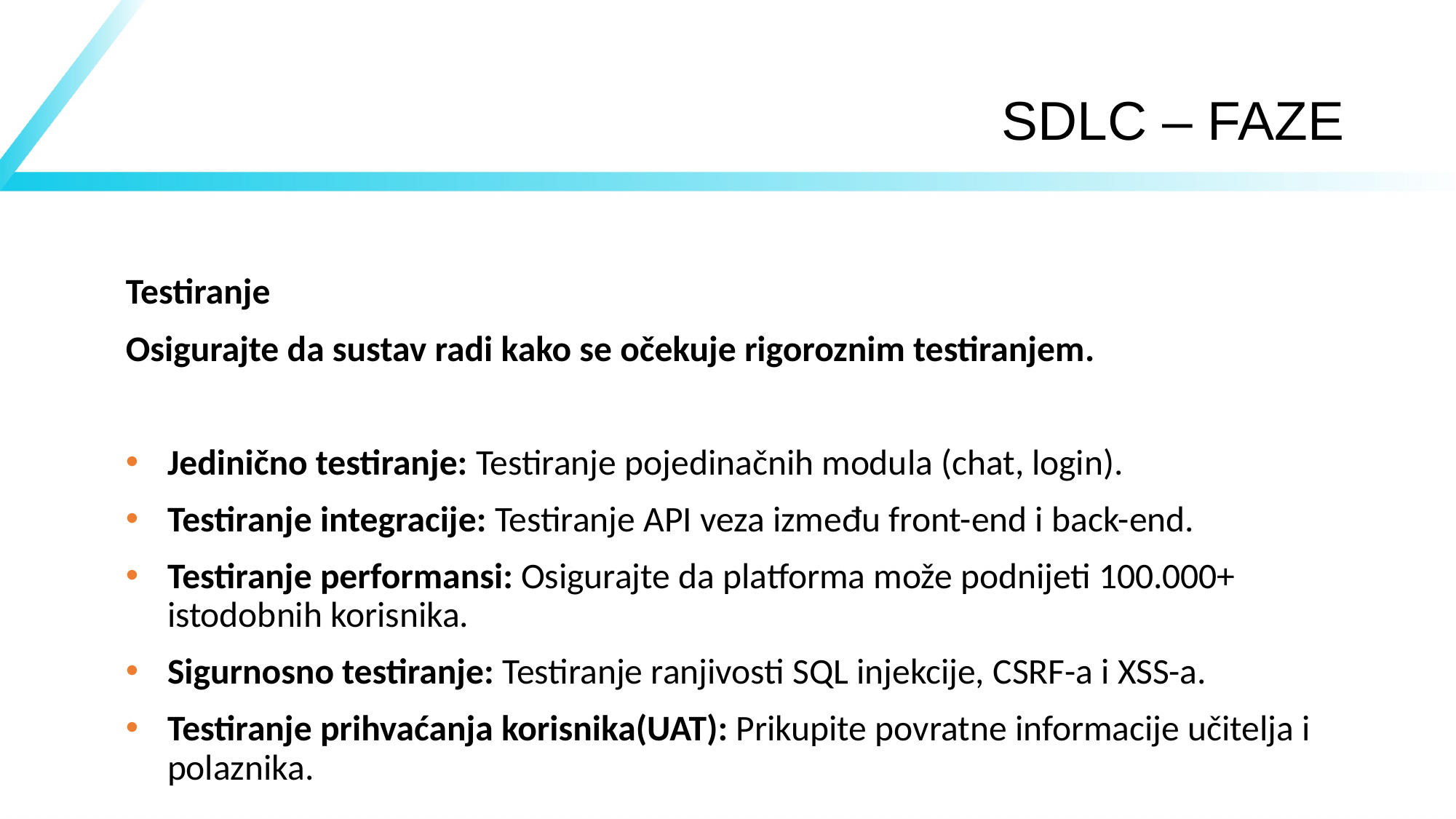

# SDLC – FAZE
Testiranje
Osigurajte da sustav radi kako se očekuje rigoroznim testiranjem.

Jedinično testiranje: Testiranje pojedinačnih modula (chat, login).
Testiranje integracije: Testiranje API veza između front-end i back-end.
Testiranje performansi: Osigurajte da platforma može podnijeti 100.000+ istodobnih korisnika.
Sigurnosno testiranje: Testiranje ranjivosti SQL injekcije, CSRF-a i XSS-a.
Testiranje prihvaćanja korisnika(UAT): Prikupite povratne informacije učitelja i polaznika.